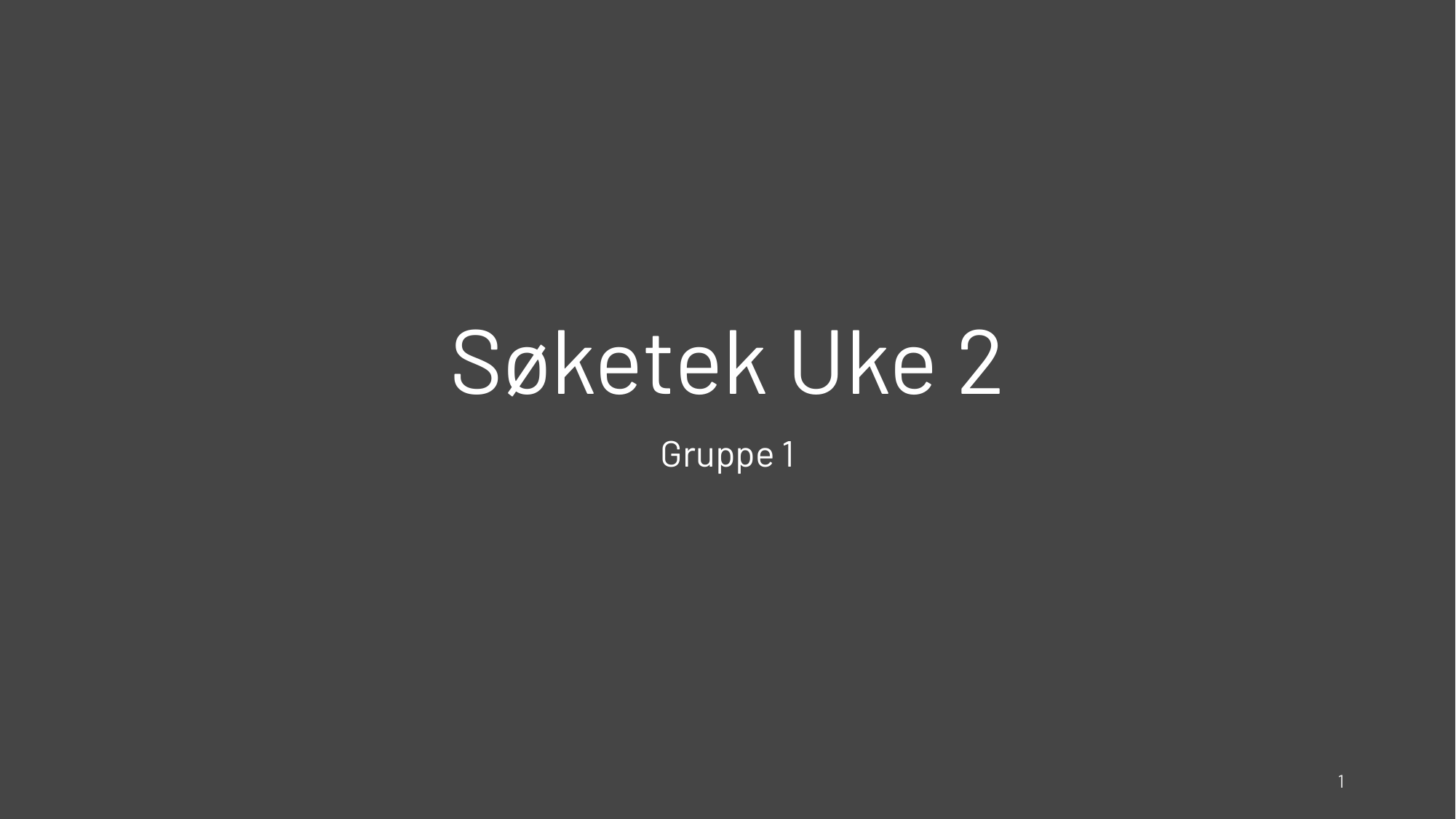

# Søketek Uke 2
Gruppe 1
1